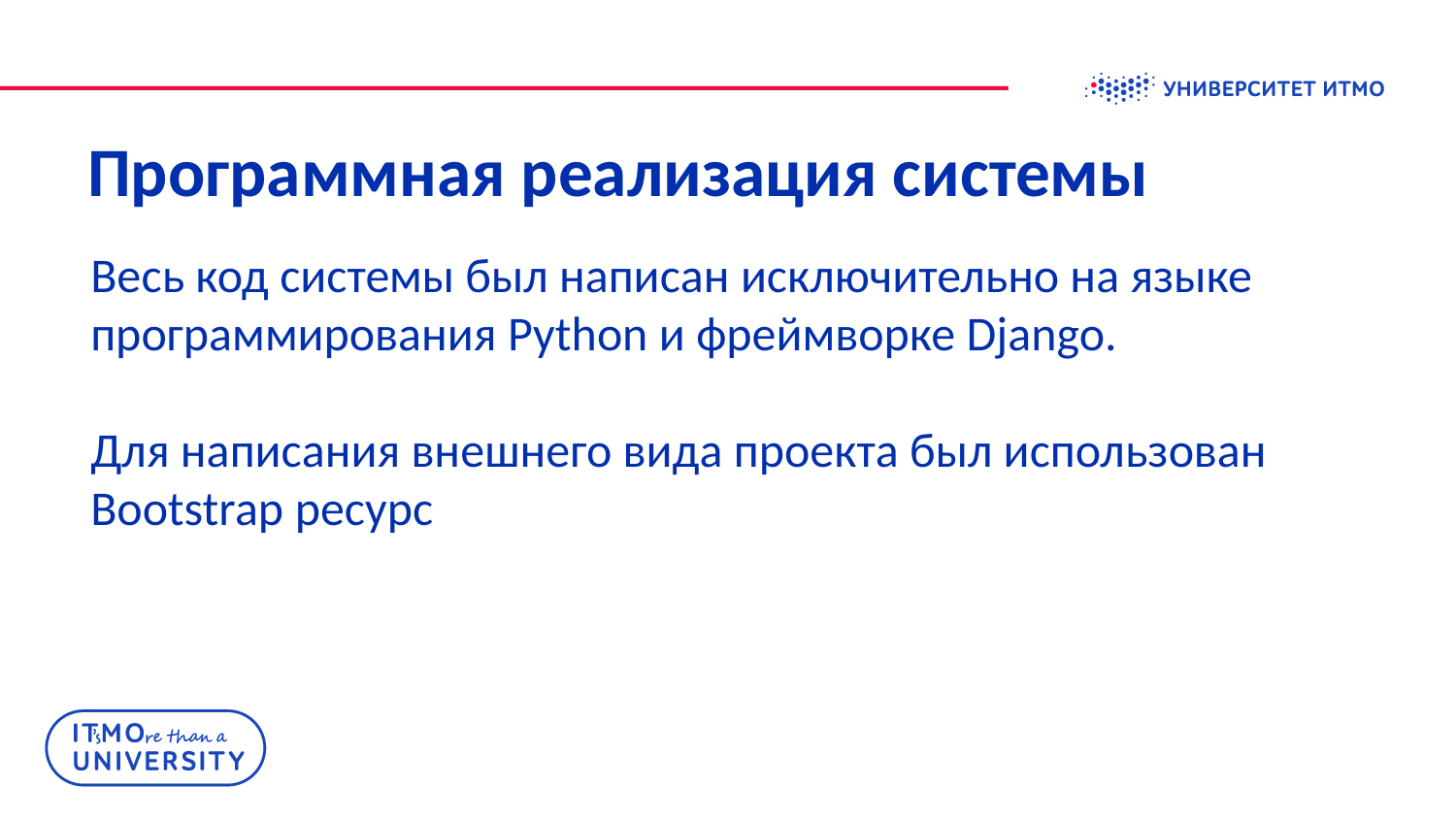

# Программная реализация системы
Весь код системы был написан исключительно на языке программирования Python и фреймворке Django.

Для написания внешнего вида проекта был использован Bootstrap ресурс